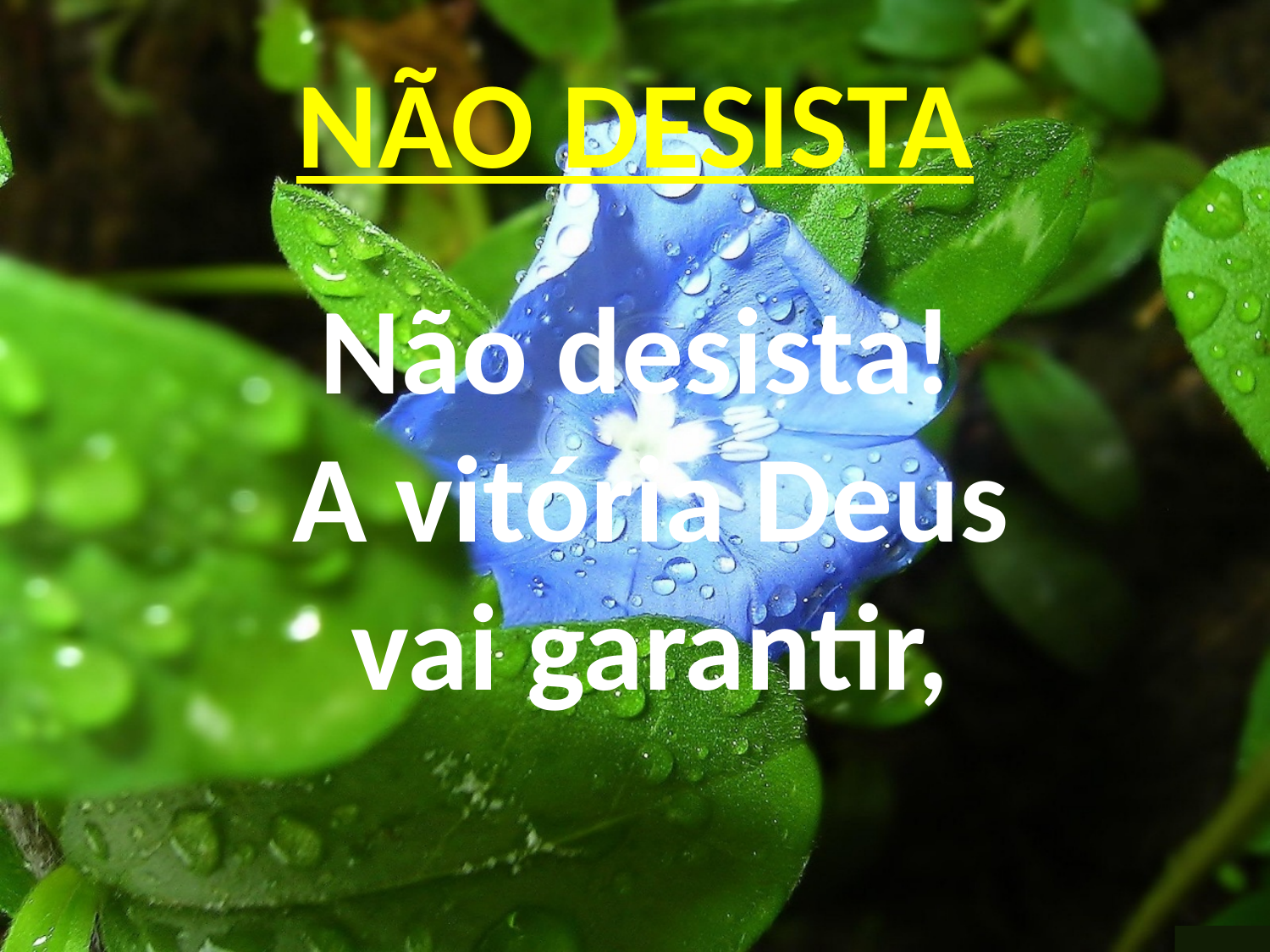

# NÃO DESISTA
Não desista!
A vitória Deus
vai garantir,